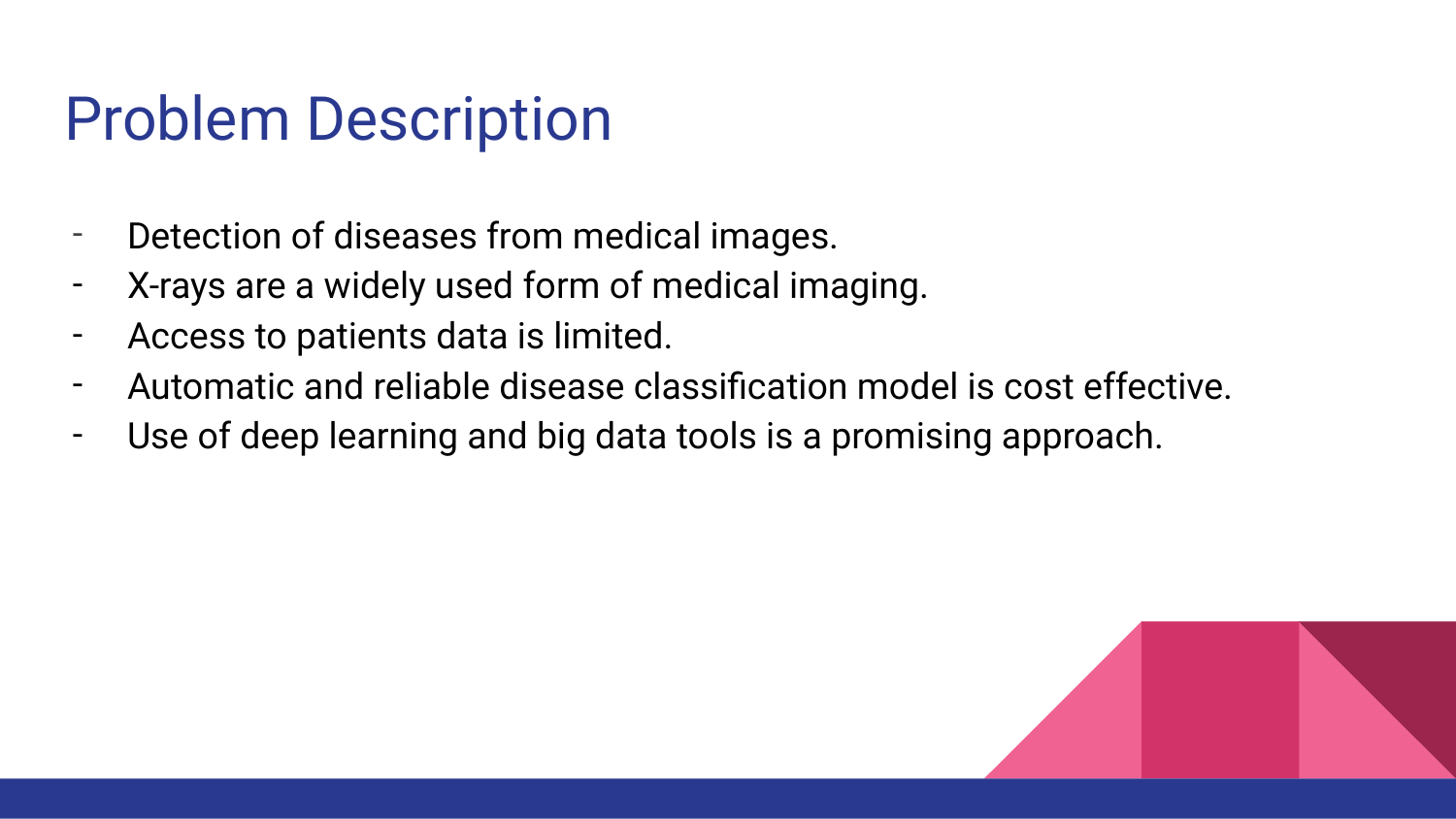

# Problem Description
Detection of diseases from medical images.
X-rays are a widely used form of medical imaging.
Access to patients data is limited.
Automatic and reliable disease classification model is cost effective.
Use of deep learning and big data tools is a promising approach.